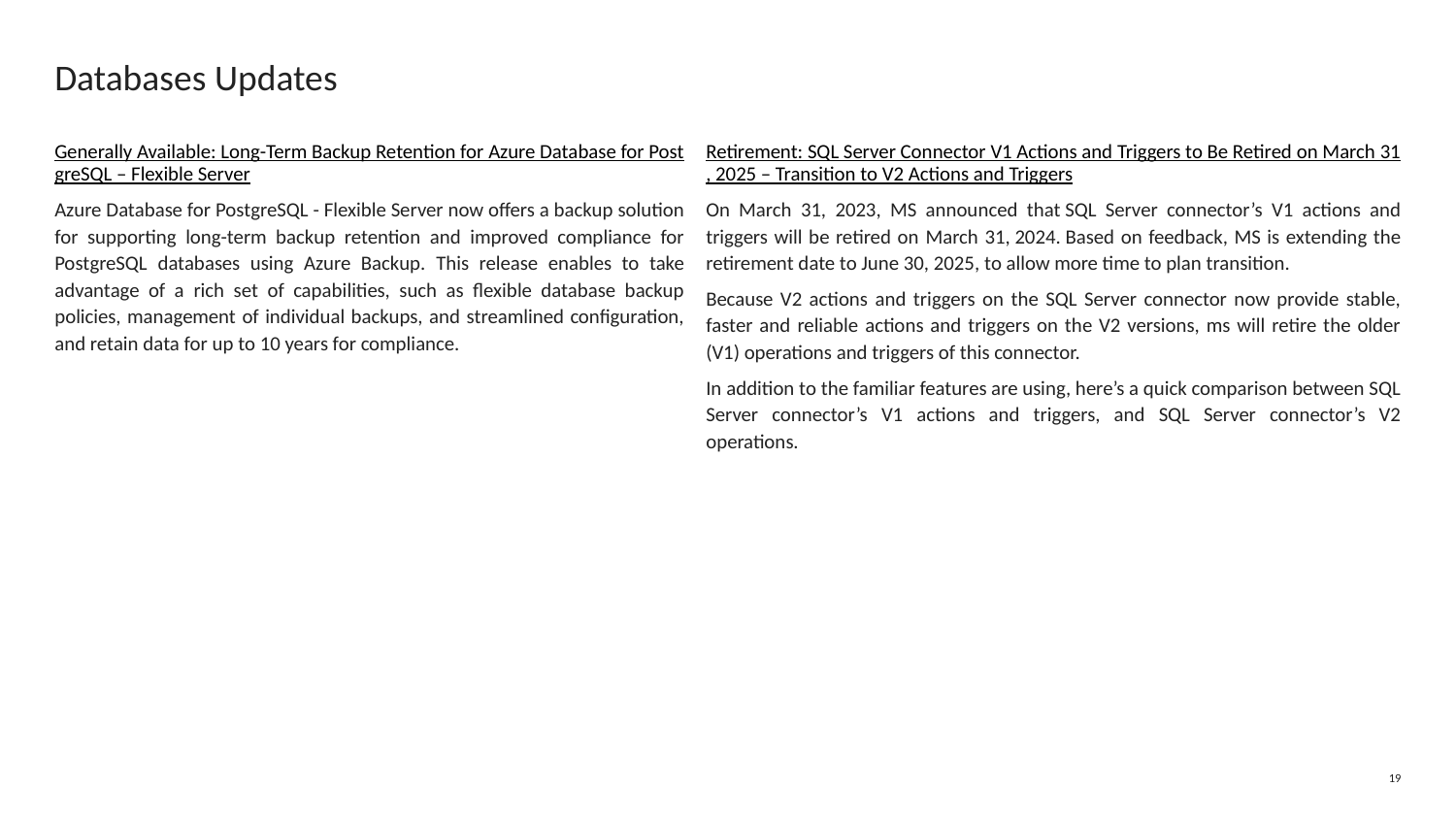

# Databases Updates
Generally Available: Long-Term Backup Retention for Azure Database for PostgreSQL – Flexible Server
Azure Database for PostgreSQL - Flexible Server now offers a backup solution for supporting long-term backup retention and improved compliance for PostgreSQL databases using Azure Backup. This release enables to take advantage of a rich set of capabilities, such as flexible database backup policies, management of individual backups, and streamlined configuration, and retain data for up to 10 years for compliance.
Retirement: SQL Server Connector V1 Actions and Triggers to Be Retired on March 31, 2025 – Transition to V2 Actions and Triggers
On March 31, 2023, MS announced that SQL Server connector’s V1 actions and triggers will be retired on March 31, 2024. Based on feedback, MS is extending the retirement date to June 30, 2025, to allow more time to plan transition.
Because V2 actions and triggers on the SQL Server connector now provide stable, faster and reliable actions and triggers on the V2 versions, ms will retire the older (V1) operations and triggers of this connector.
In addition to the familiar features are using, here’s a quick comparison between SQL Server connector’s V1 actions and triggers, and SQL Server connector’s V2 operations.